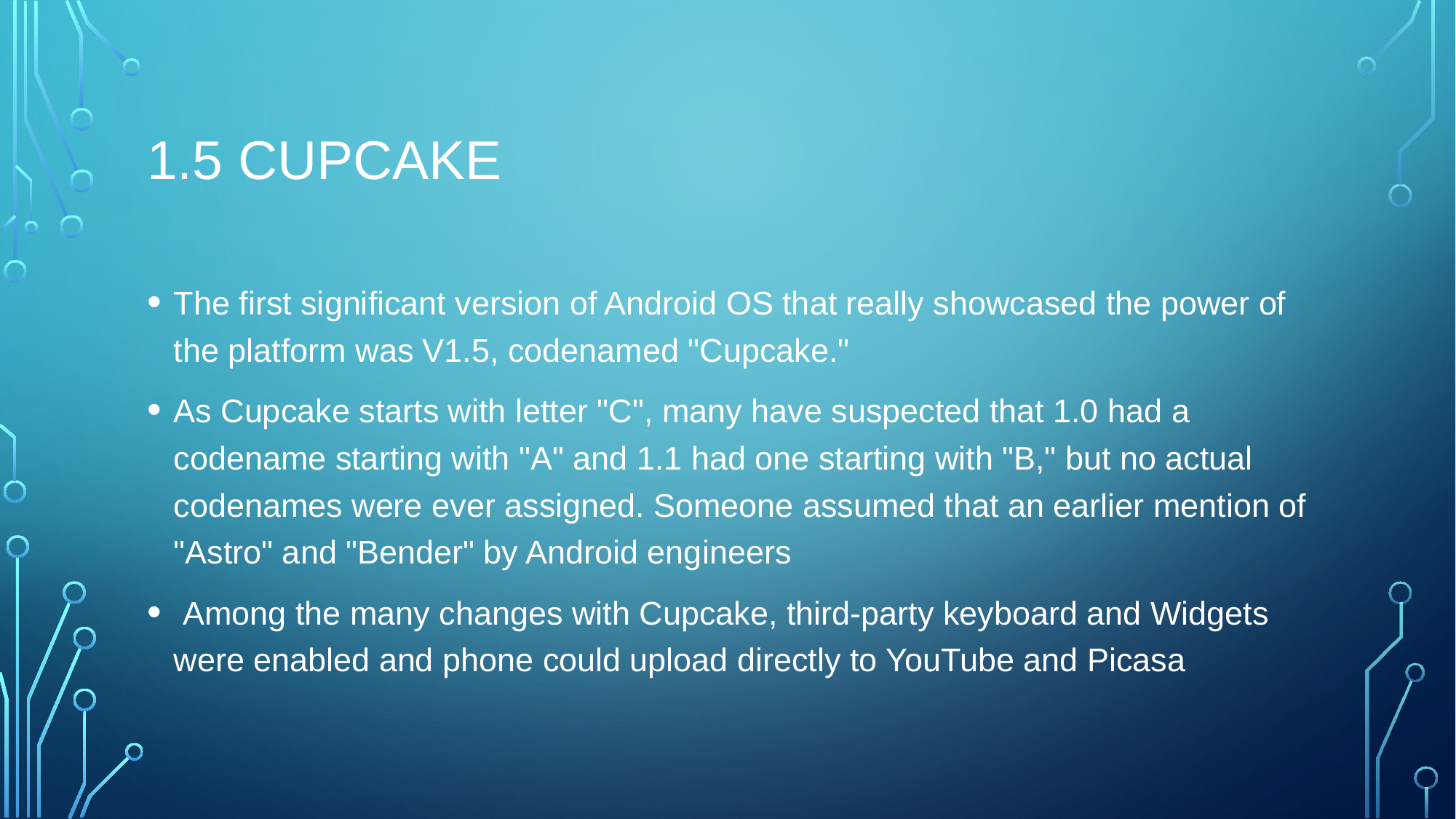

# 1.5 Cupcake
The first significant version of Android OS that really showcased the power of the platform was V1.5, codenamed "Cupcake."
As Cupcake starts with letter "C", many have suspected that 1.0 had a codename starting with "A" and 1.1 had one starting with "B," but no actual codenames were ever assigned. Someone assumed that an earlier mention of "Astro" and "Bender" by Android engineers
 Among the many changes with Cupcake, third-party keyboard and Widgets were enabled and phone could upload directly to YouTube and Picasa